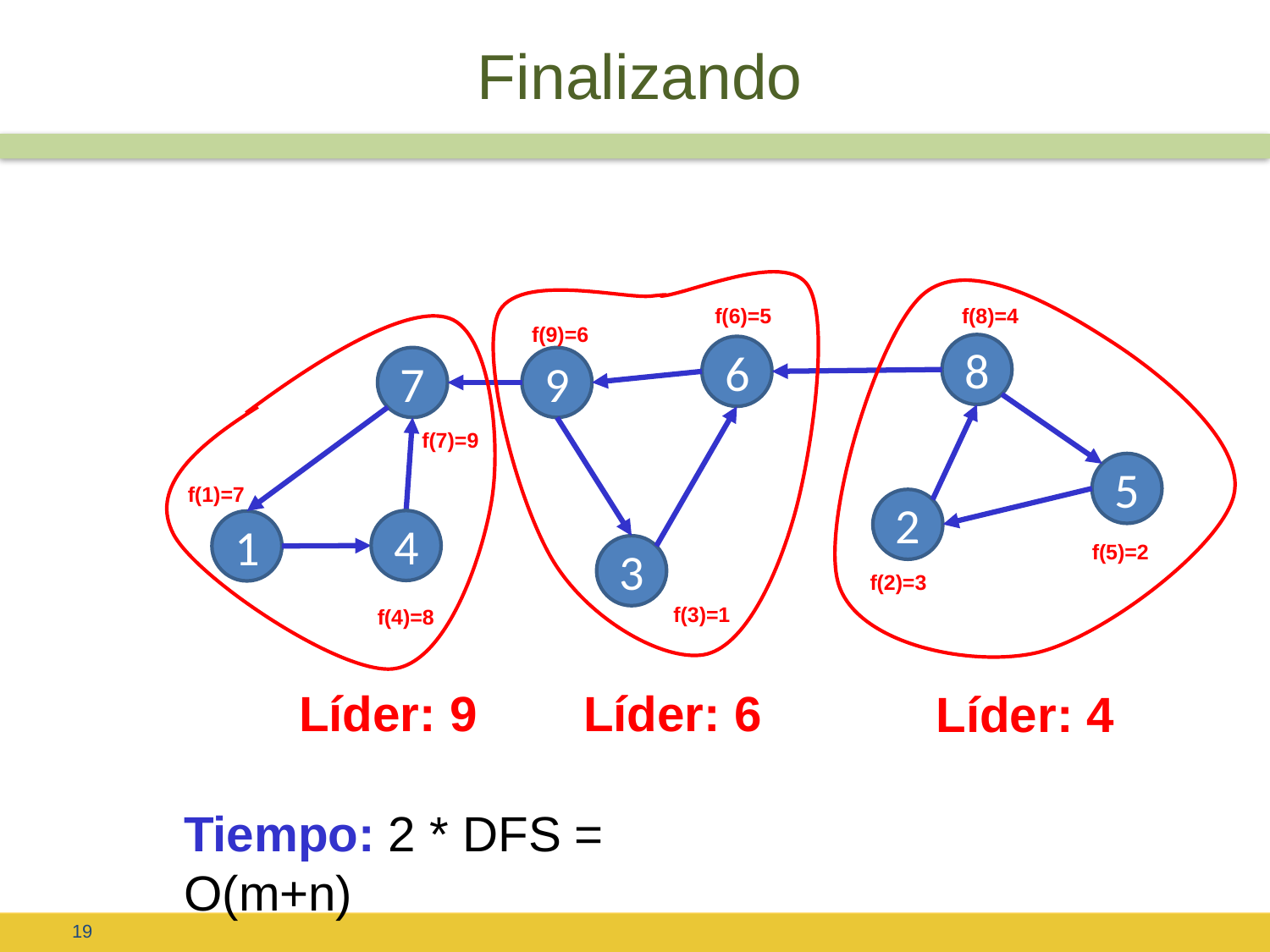

# Finalizando

f(8)=4
f(6)=5
f(9)=6

8
6
7
9
f(7)=9
5
f(1)=7
2
4
1
f(5)=2
3
f(2)=3
f(3)=1
f(4)=8
Líder: 9
Líder: 6
Líder: 4
Tiempo: 2 * DFS = O(m+n)